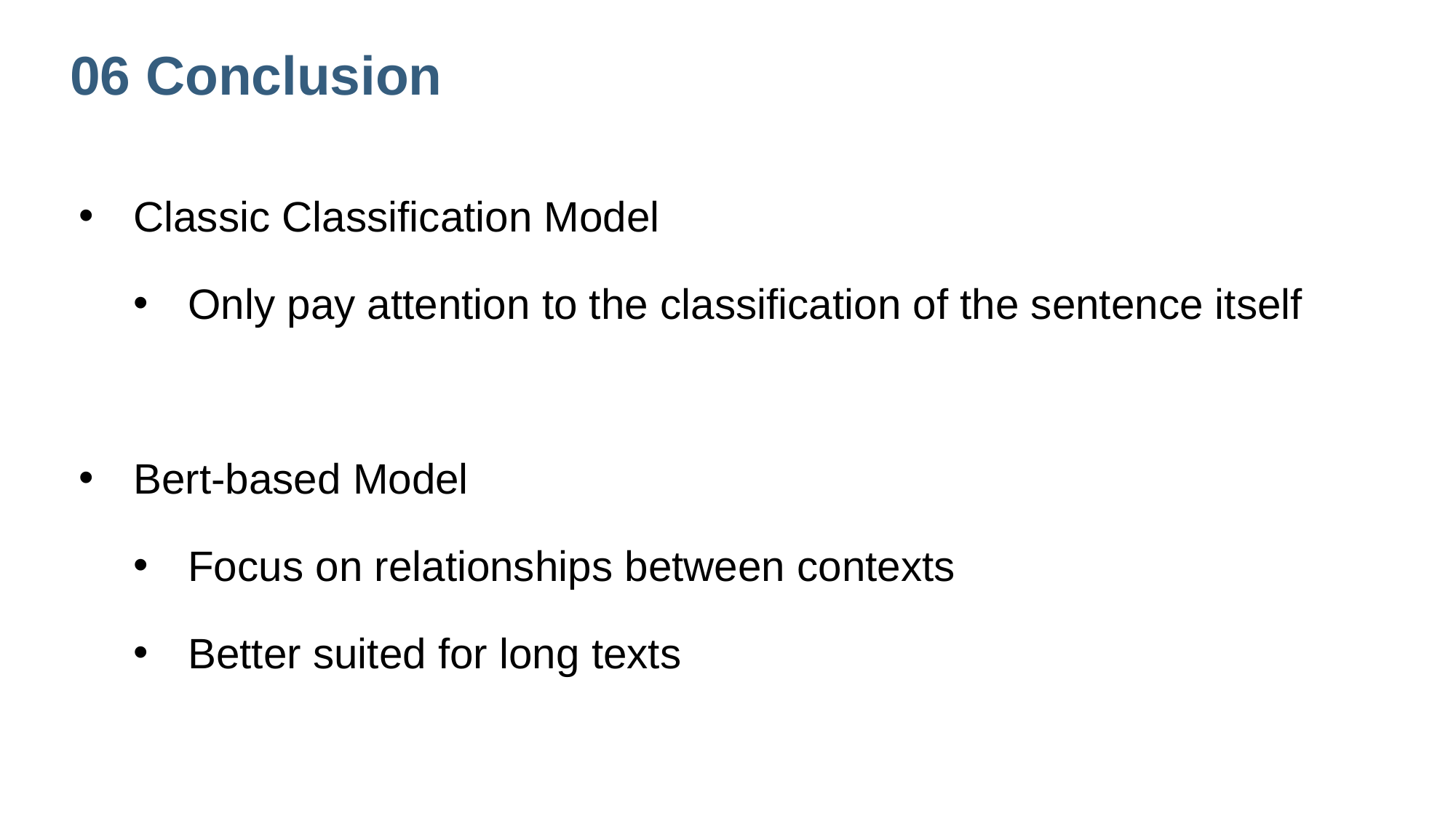

06 Conclusion
Classic Classification Model
Only pay attention to the classification of the sentence itself

Bert-based Model
Focus on relationships between contexts
Better suited for long texts